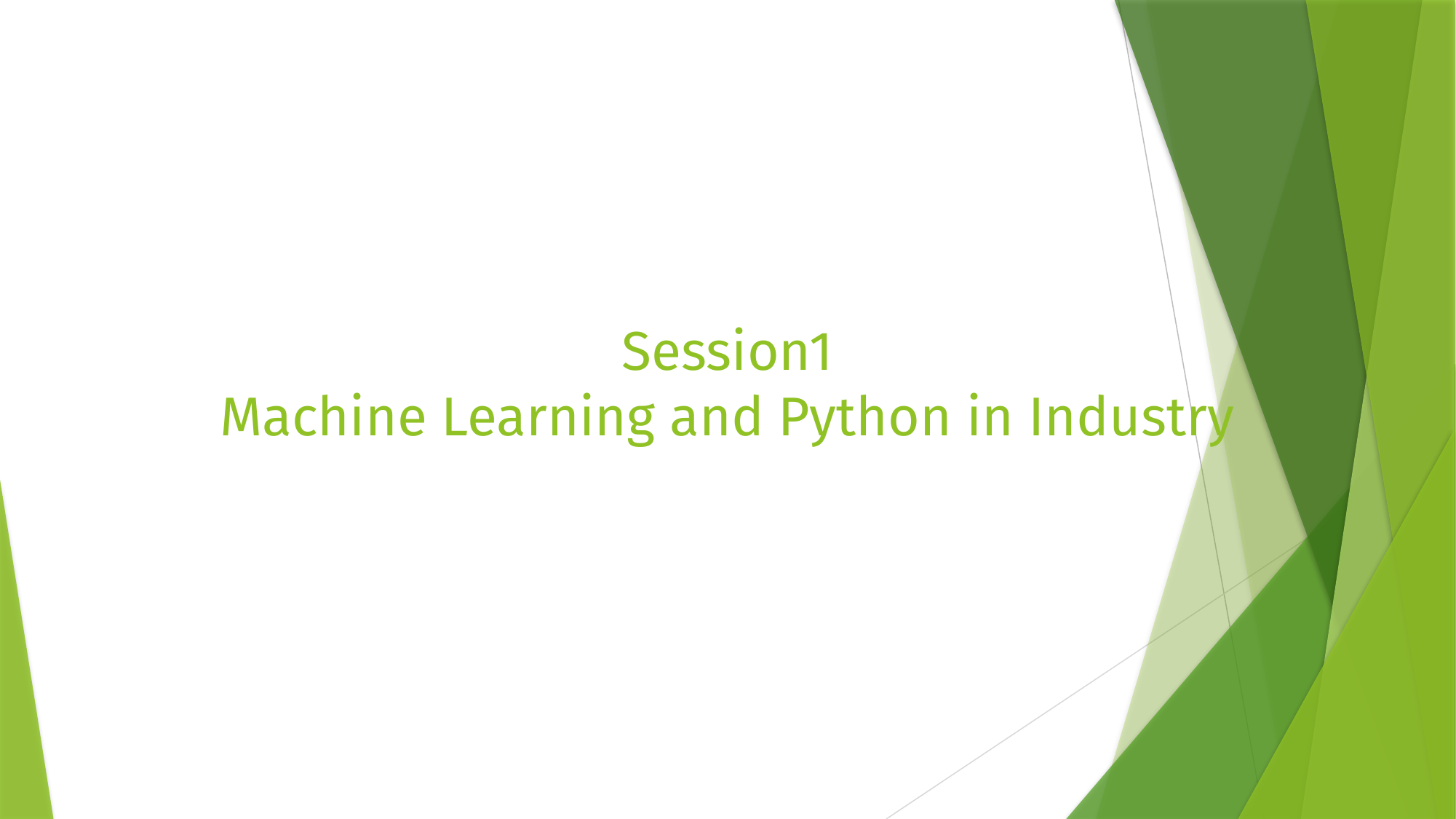

# Session1 Machine Learning and Python in Industry